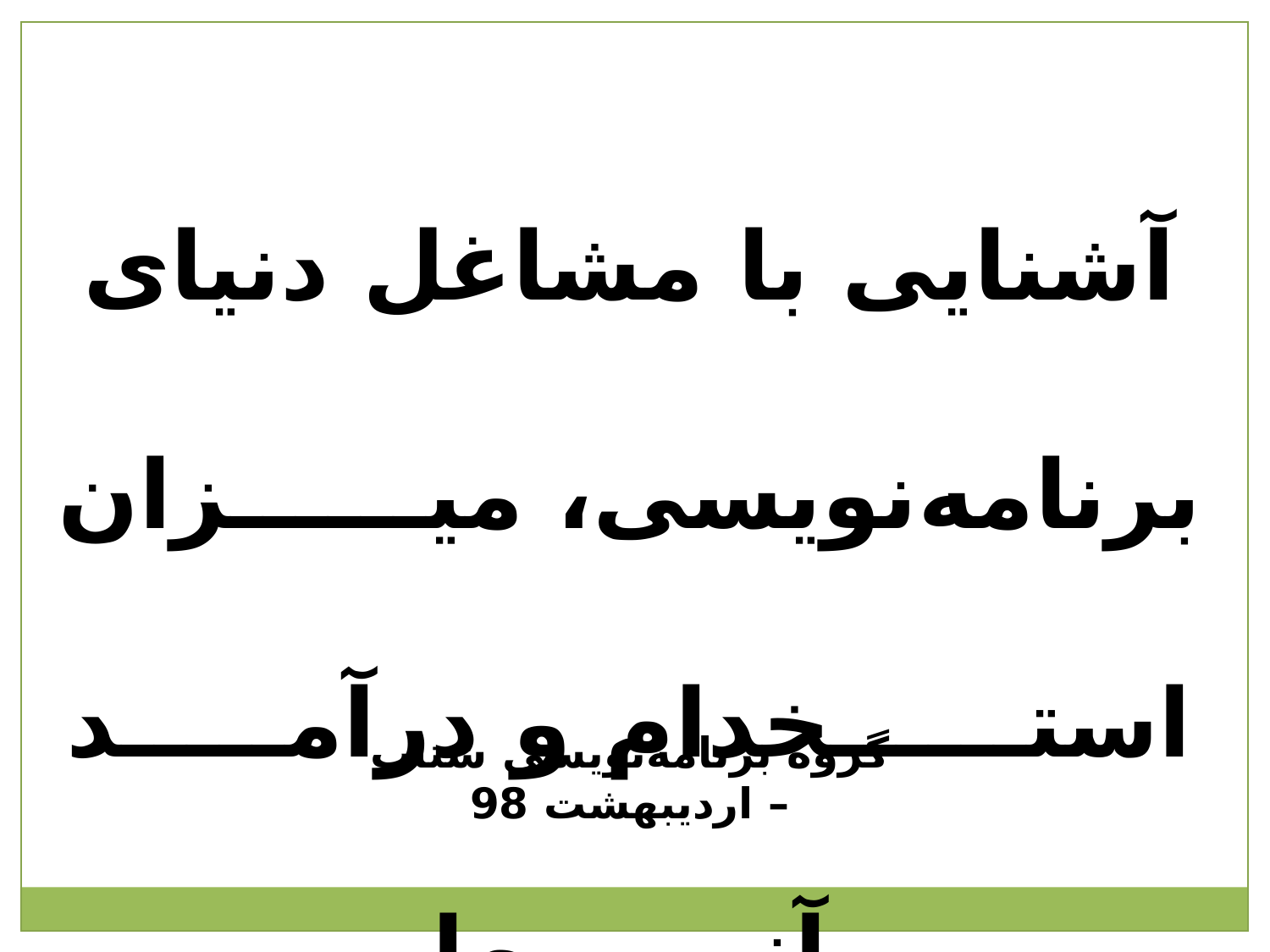

آشنایی با مشاغل دنیای برنامه‌نویسی، میــــــزان استــــــخدام و درآمـــــد آنـــــــها
گروه برنامه‌نویسی شتاب – اردیبهشت 98